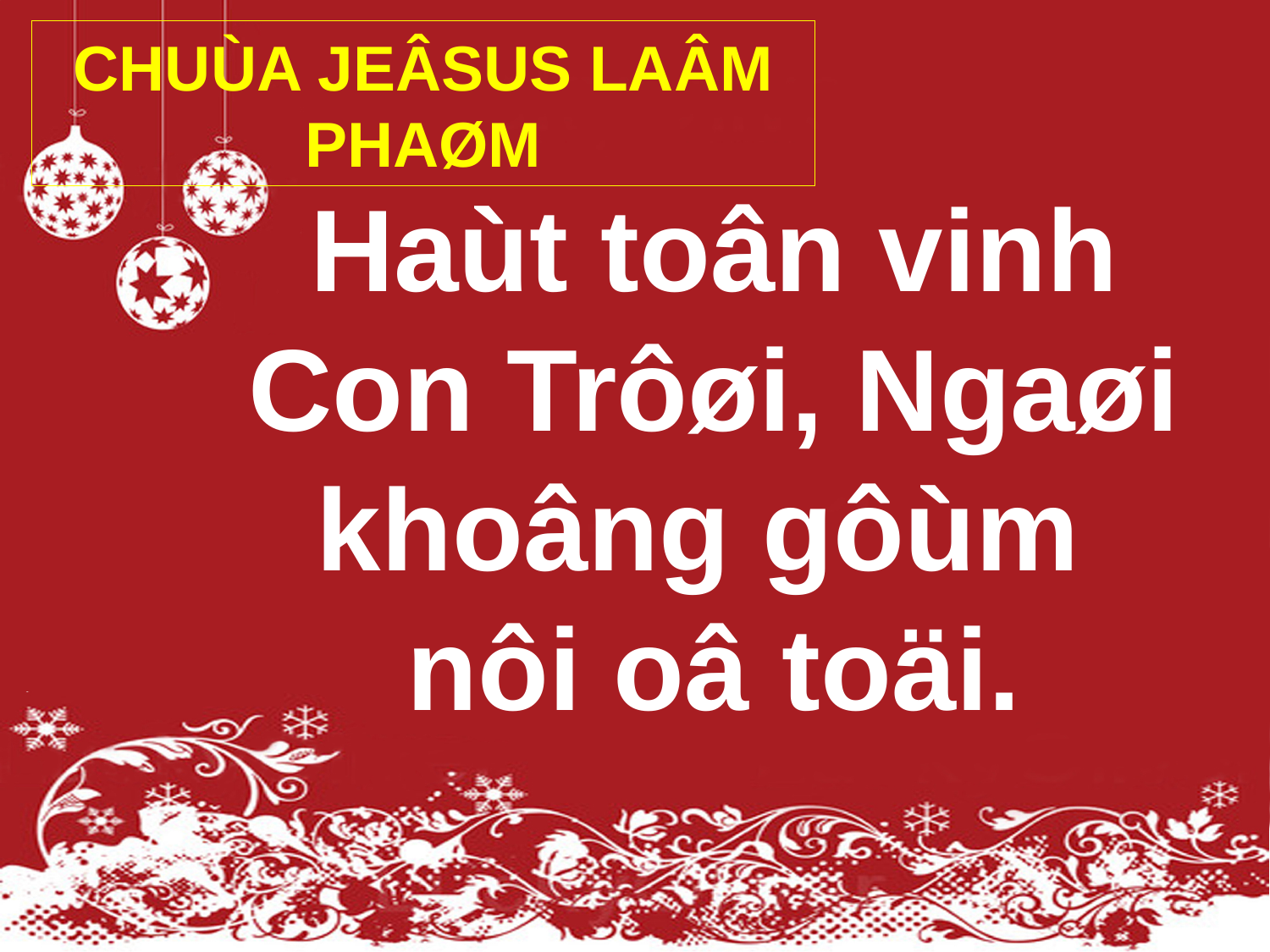

CHUÙA JEÂSUS LAÂM PHAØM
Haùt toân vinh
Con Trôøi, Ngaøi khoâng gôùm
nôi oâ toäi.